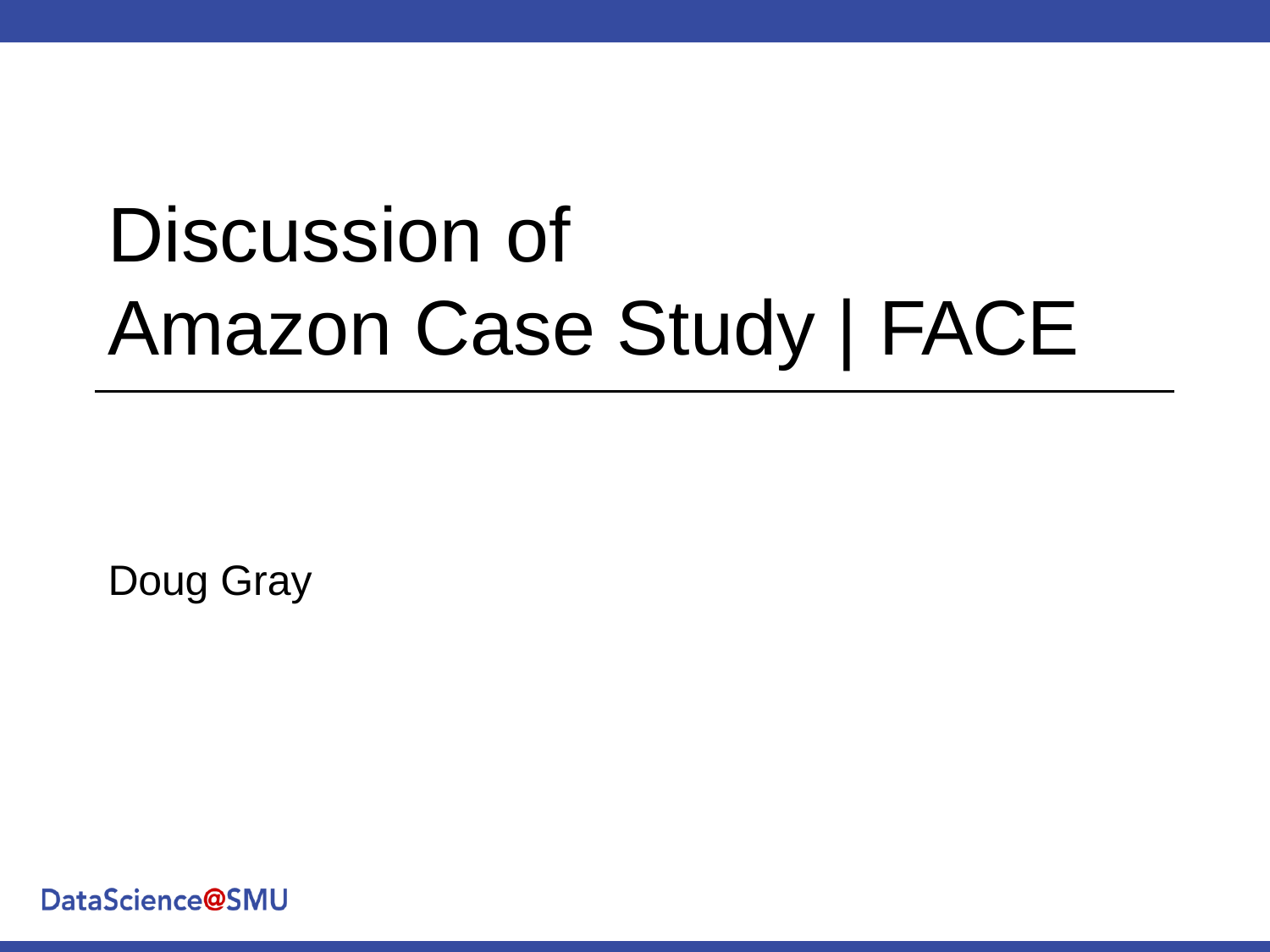

# Discussion of
Amazon Case Study | FACE

Doug Gray